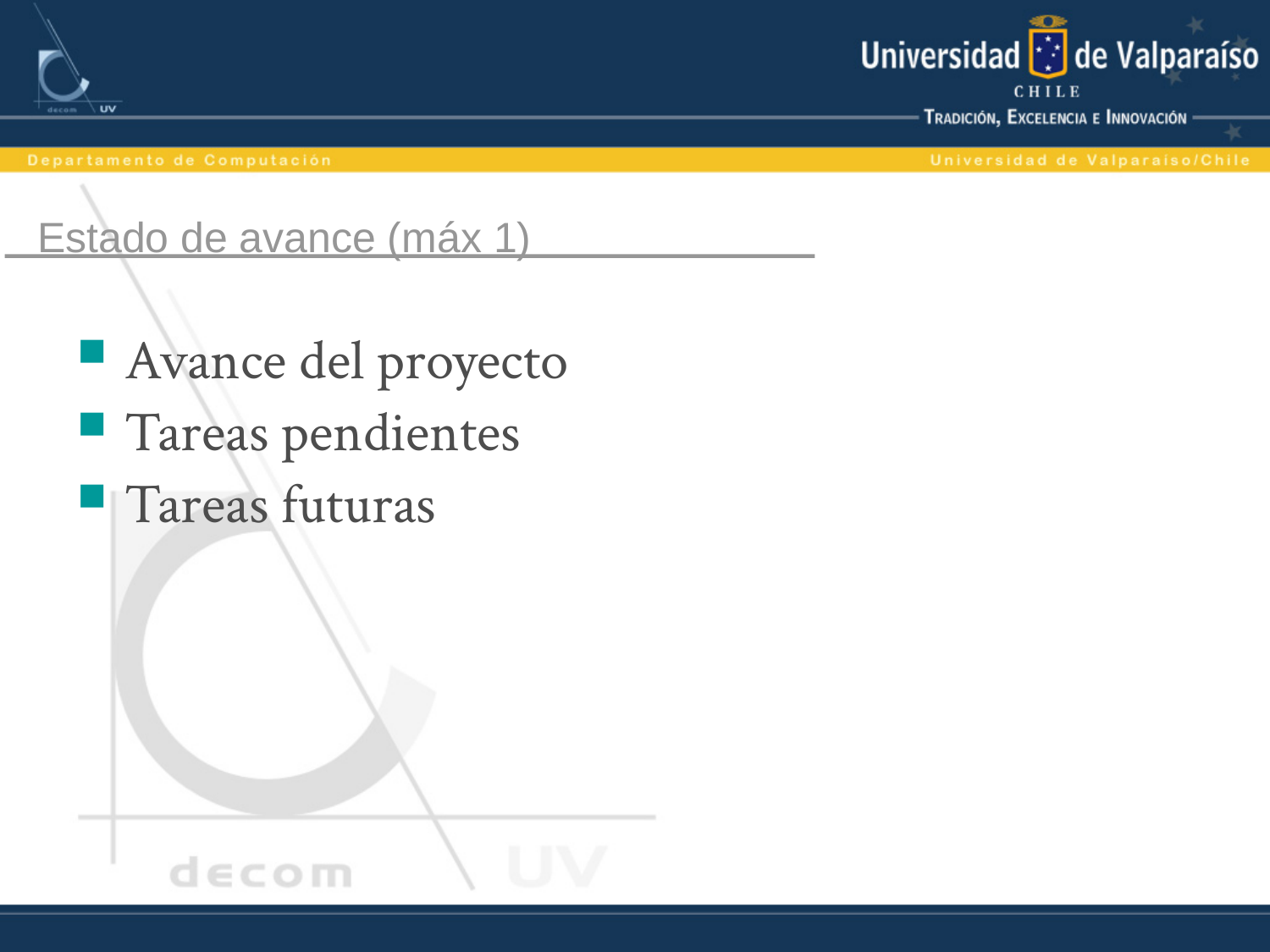

Estado de avance (máx 1)
Avance del proyecto
Tareas pendientes
Tareas futuras